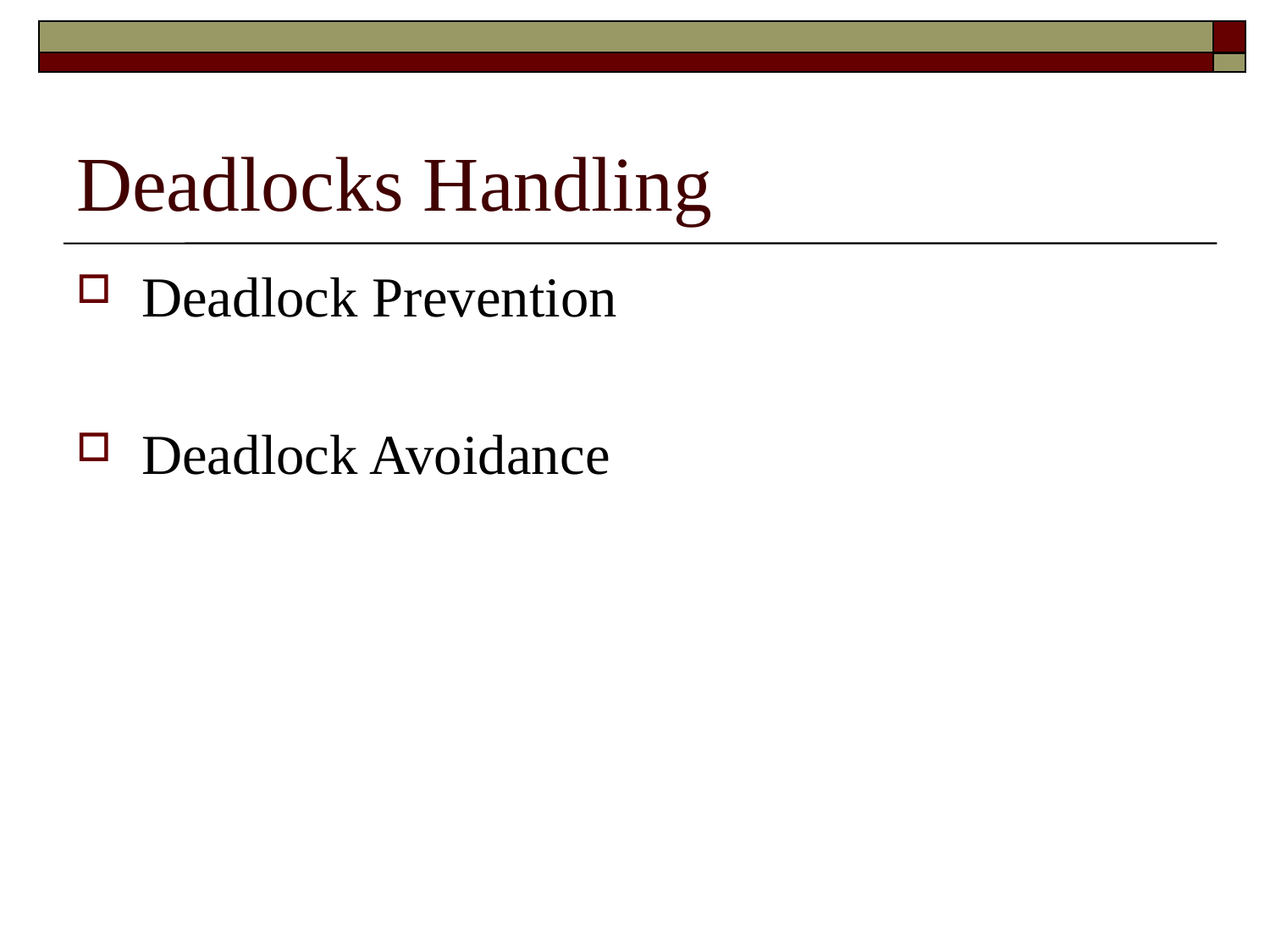

# Deadlocks Handling
Deadlock Prevention

Deadlock Avoidance